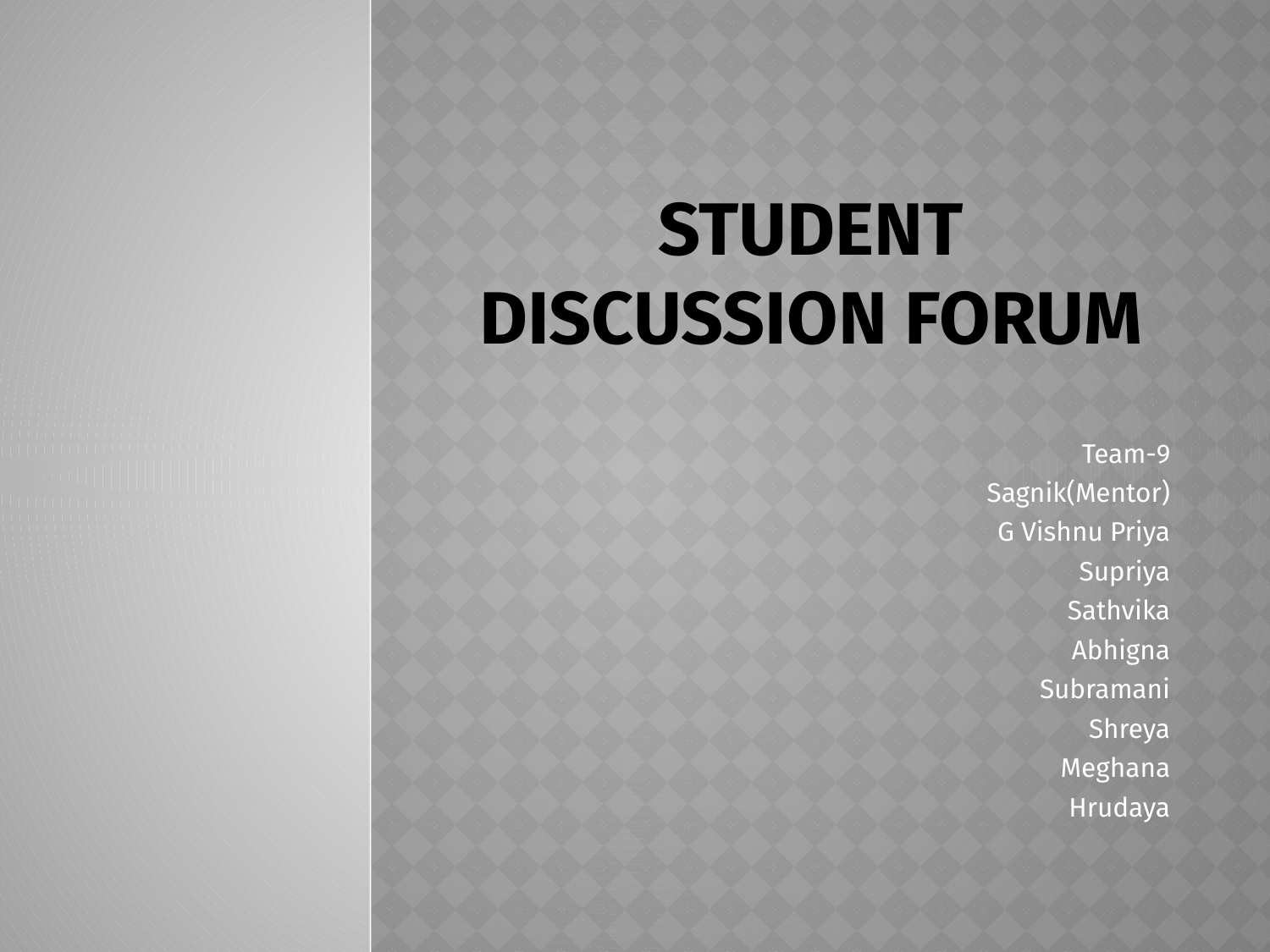

# STUDENT DISCUSSION FORUM
Team-9
Sagnik(Mentor)
G Vishnu Priya
Supriya
Sathvika
Abhigna
Subramani
Shreya
Meghana
Hrudaya